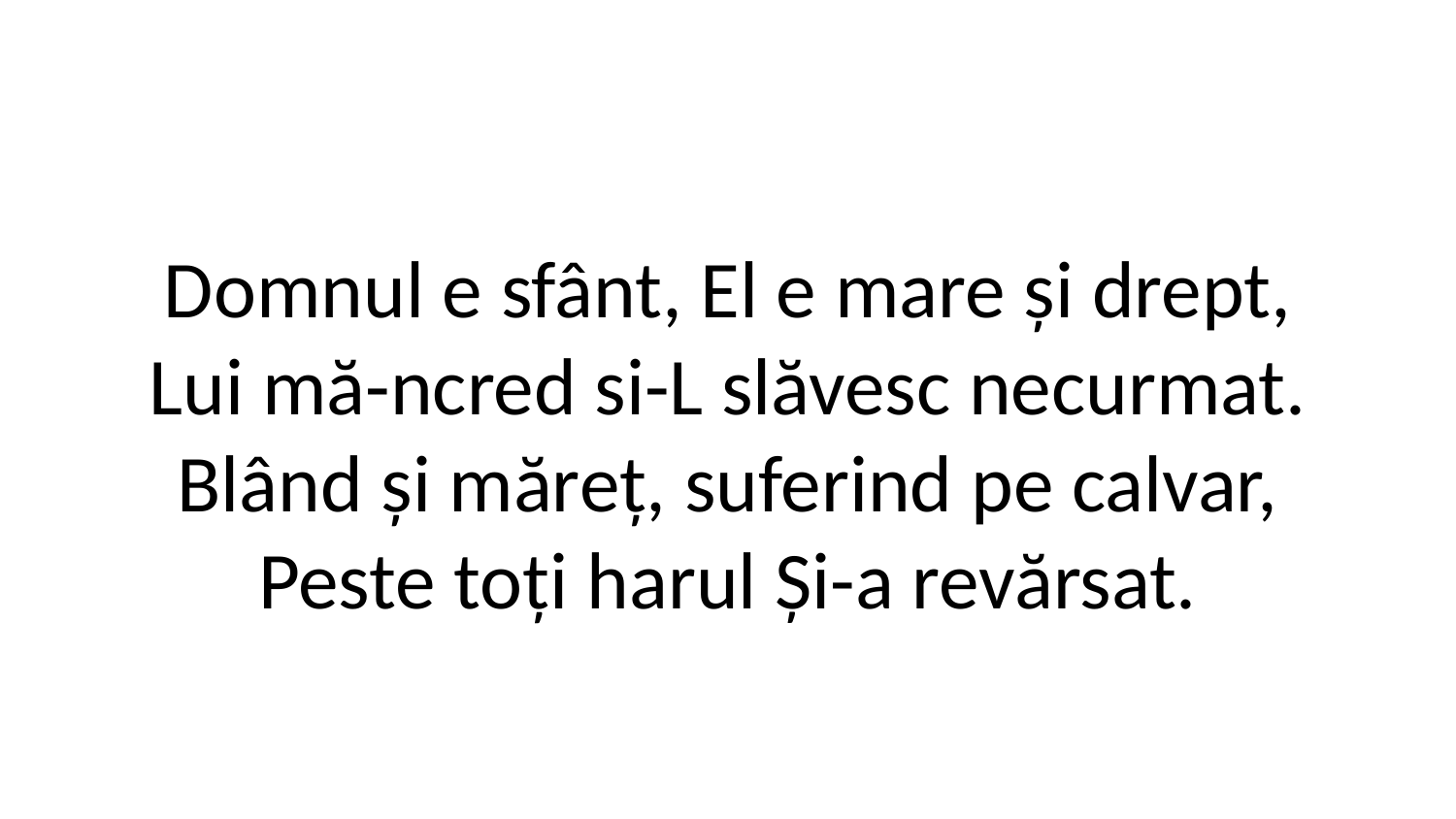

Domnul e sfânt, El e mare și drept,
Lui mă-ncred si-L slăvesc necurmat.
Blând și măreț, suferind pe calvar,
Peste toți harul Și-a revărsat.